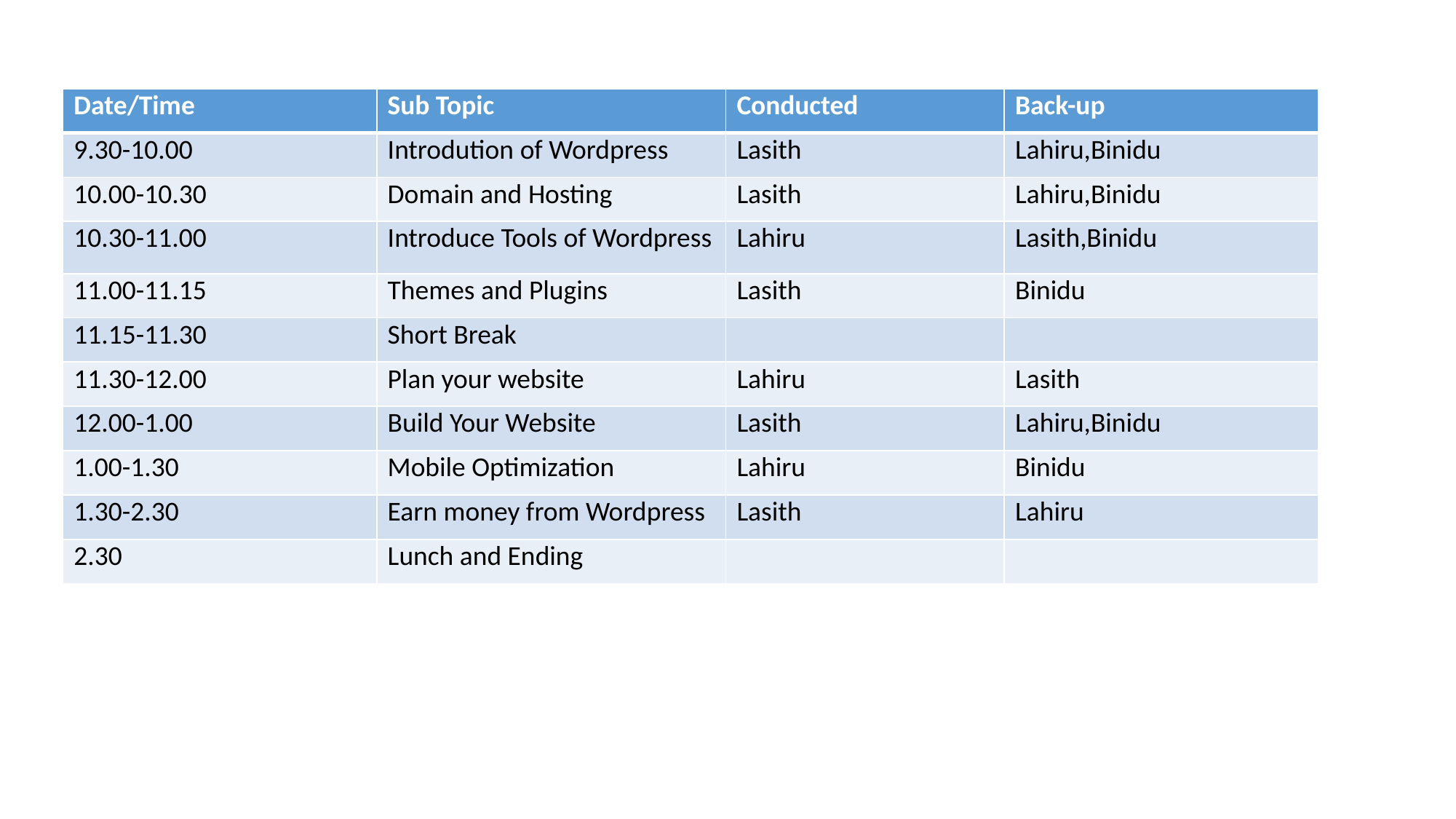

| Date/Time | Sub Topic | Conducted | Back-up |
| --- | --- | --- | --- |
| 9.30-10.00 | Introdution of Wordpress | Lasith | Lahiru,Binidu |
| 10.00-10.30 | Domain and Hosting | Lasith | Lahiru,Binidu |
| 10.30-11.00 | Introduce Tools of Wordpress | Lahiru | Lasith,Binidu |
| 11.00-11.15 | Themes and Plugins | Lasith | Binidu |
| 11.15-11.30 | Short Break |  |  |
| 11.30-12.00 | Plan your website | Lahiru | Lasith |
| 12.00-1.00 | Build Your Website | Lasith | Lahiru,Binidu |
| 1.00-1.30 | Mobile Optimization | Lahiru | Binidu |
| 1.30-2.30 | Earn money from Wordpress | Lasith | Lahiru |
| 2.30 | Lunch and Ending |  |  |